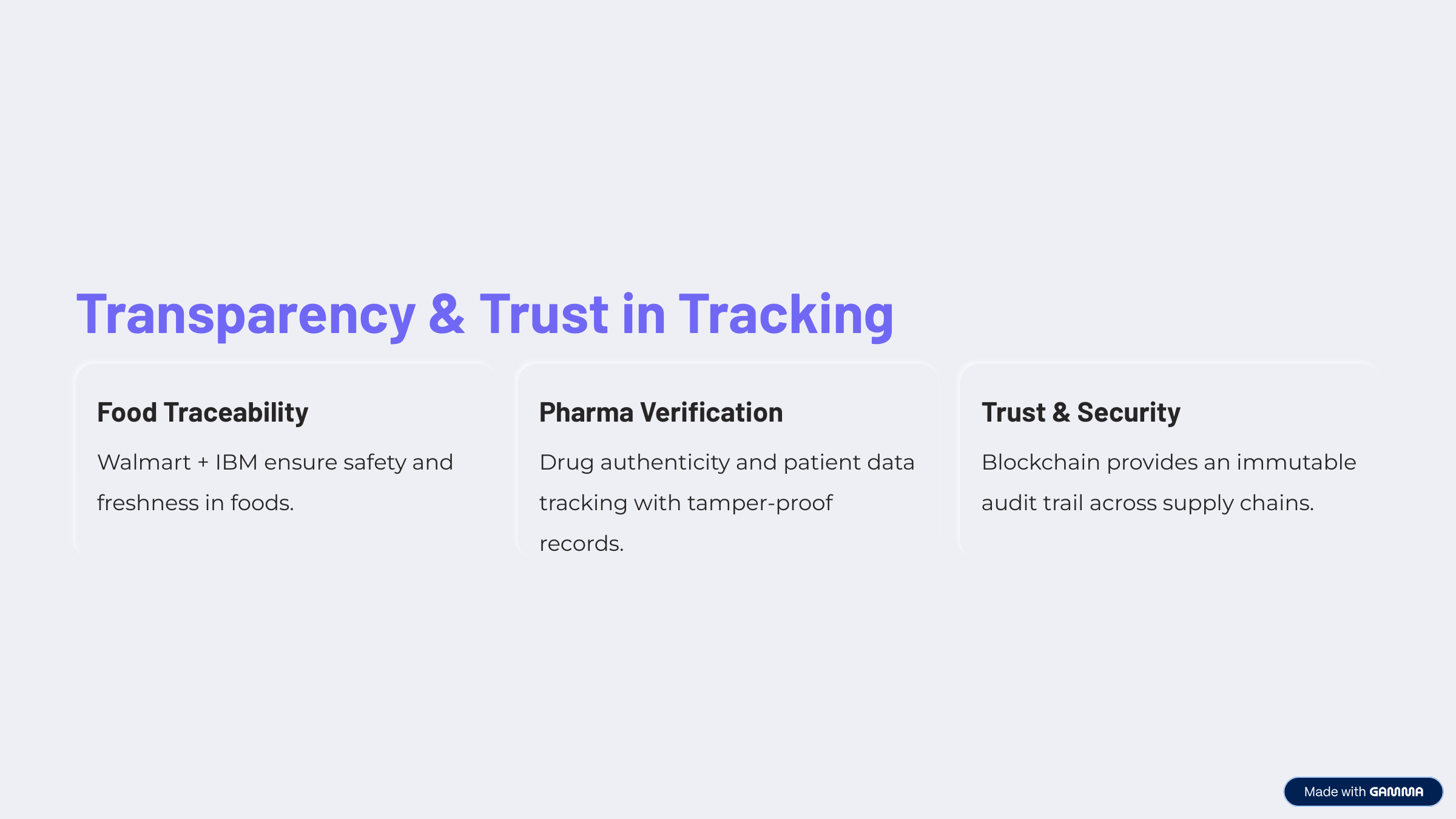

Transparency & Trust in Tracking

Food Traceability
Pharma Verification
Trust & Security
Walmart + IBM ensure safety and freshness in foods.
Drug authenticity and patient data tracking with tamper-proof records.
Blockchain provides an immutable audit trail across supply chains.